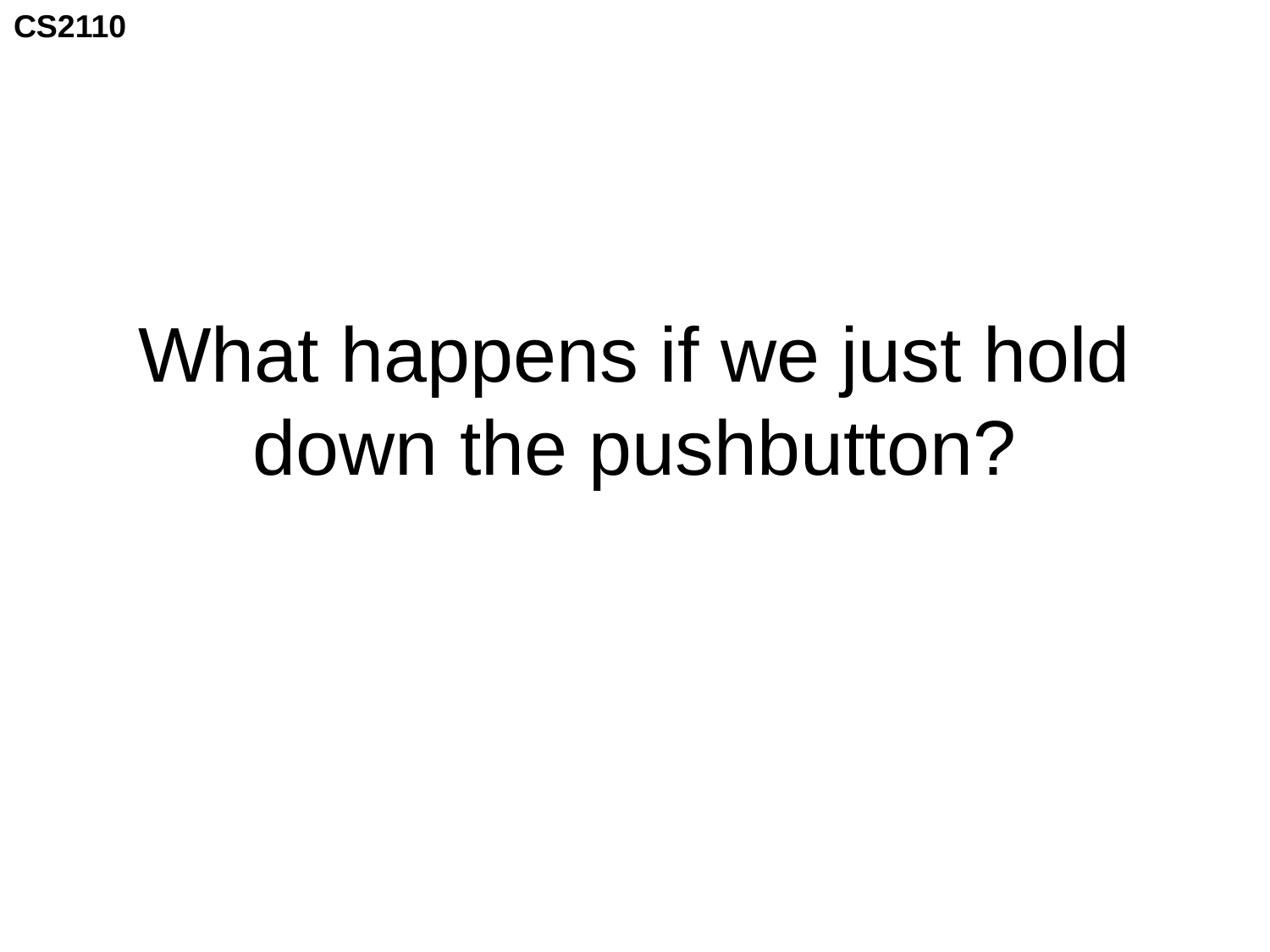

# What happens if we just hold down the pushbutton?